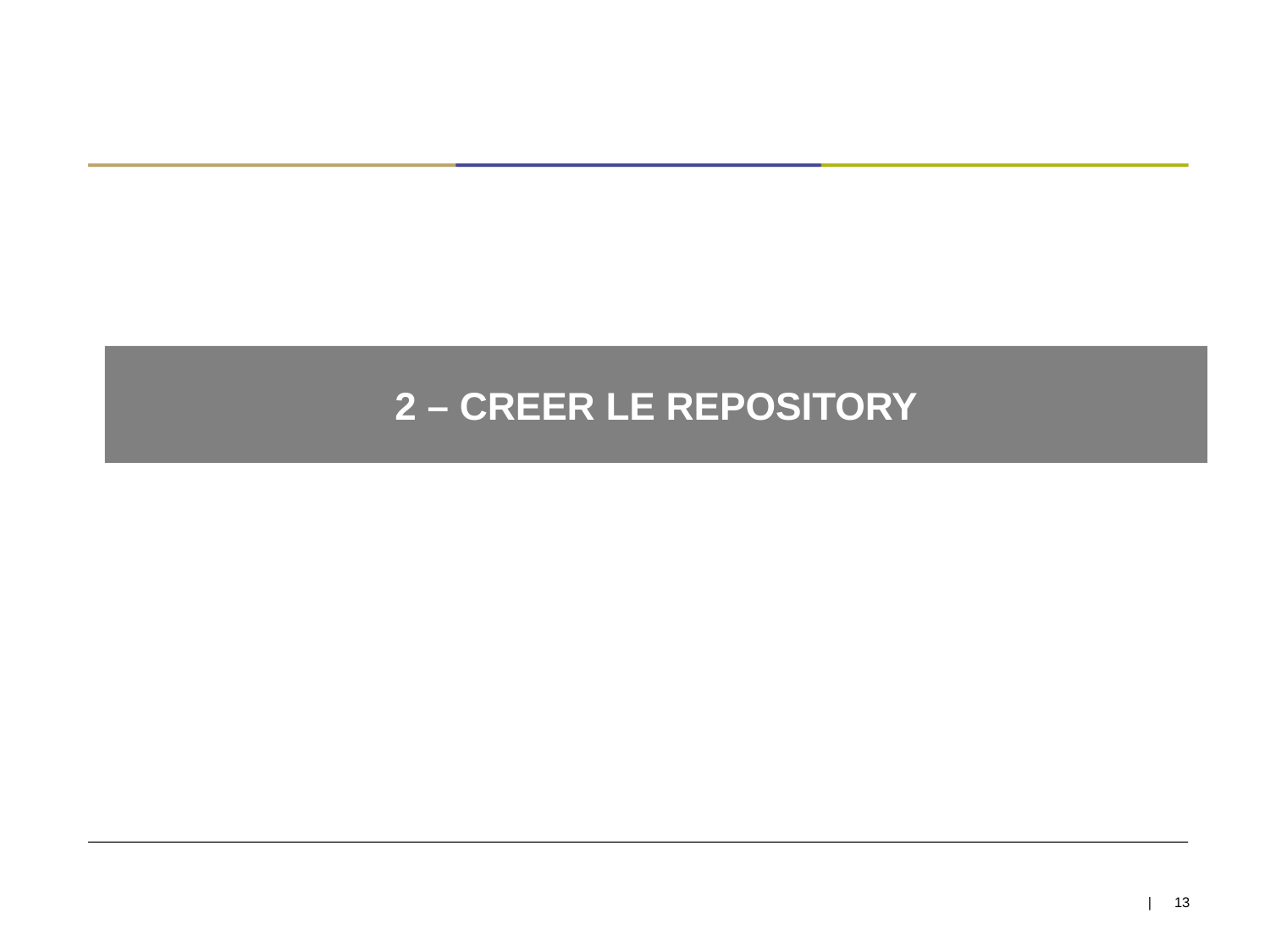

2 – CREER LE REPOSITORY

|         13